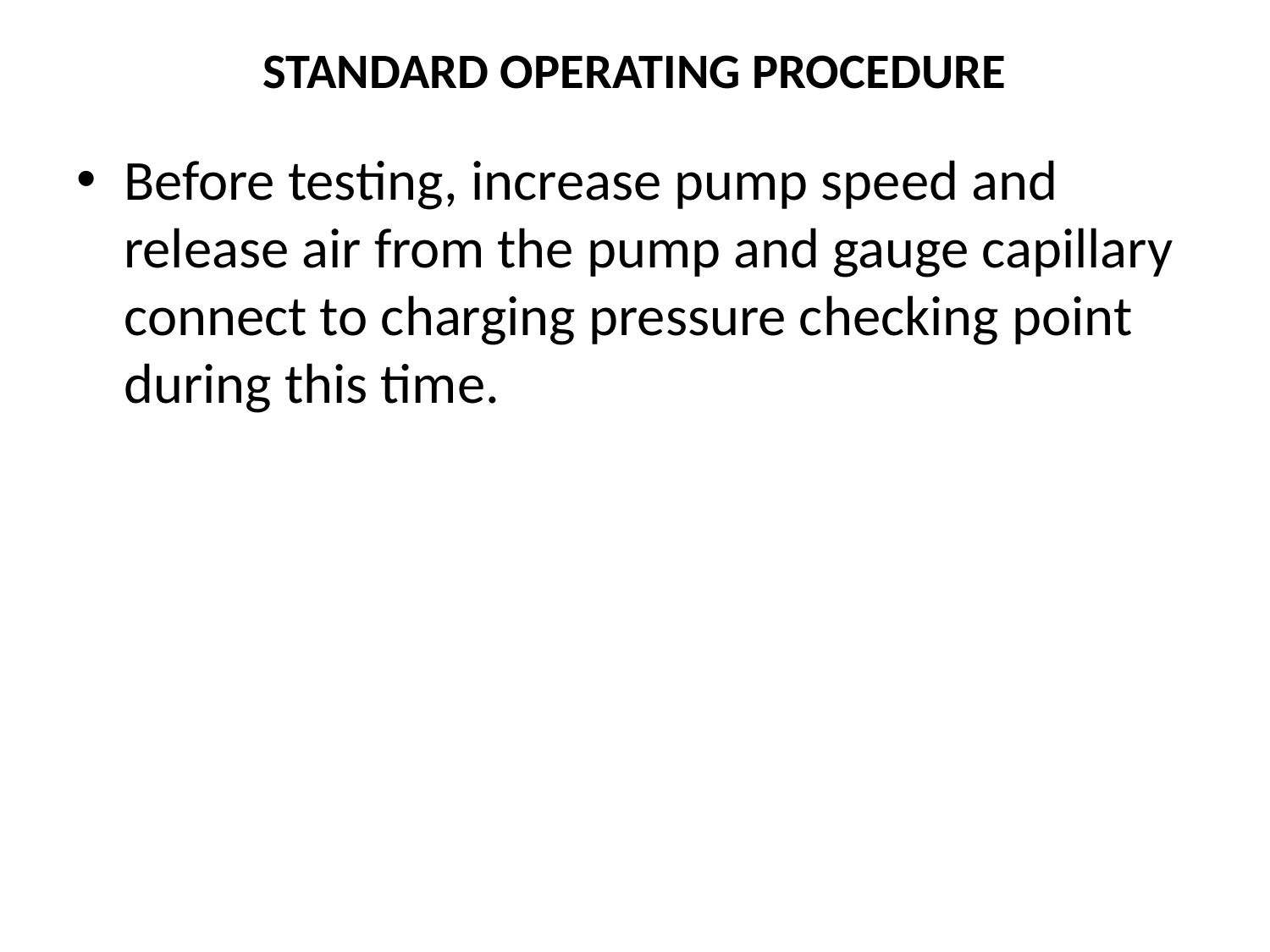

# STANDARD OPERATING PROCEDURE
Before testing, increase pump speed and release air from the pump and gauge capillary connect to charging pressure checking point during this time.